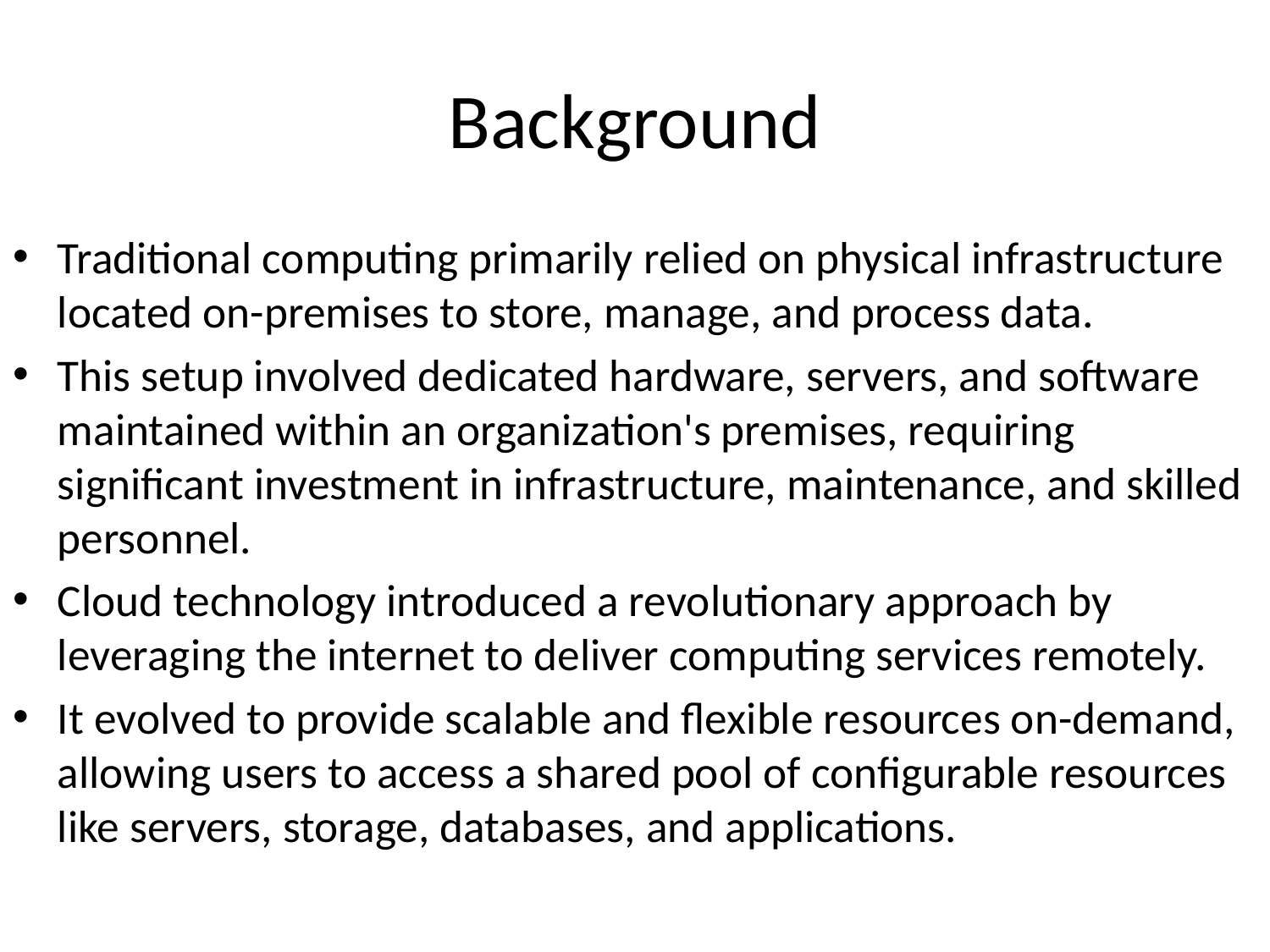

# Background
Traditional computing primarily relied on physical infrastructure located on-premises to store, manage, and process data.
This setup involved dedicated hardware, servers, and software maintained within an organization's premises, requiring significant investment in infrastructure, maintenance, and skilled personnel.
Cloud technology introduced a revolutionary approach by leveraging the internet to deliver computing services remotely.
It evolved to provide scalable and flexible resources on-demand, allowing users to access a shared pool of configurable resources like servers, storage, databases, and applications.